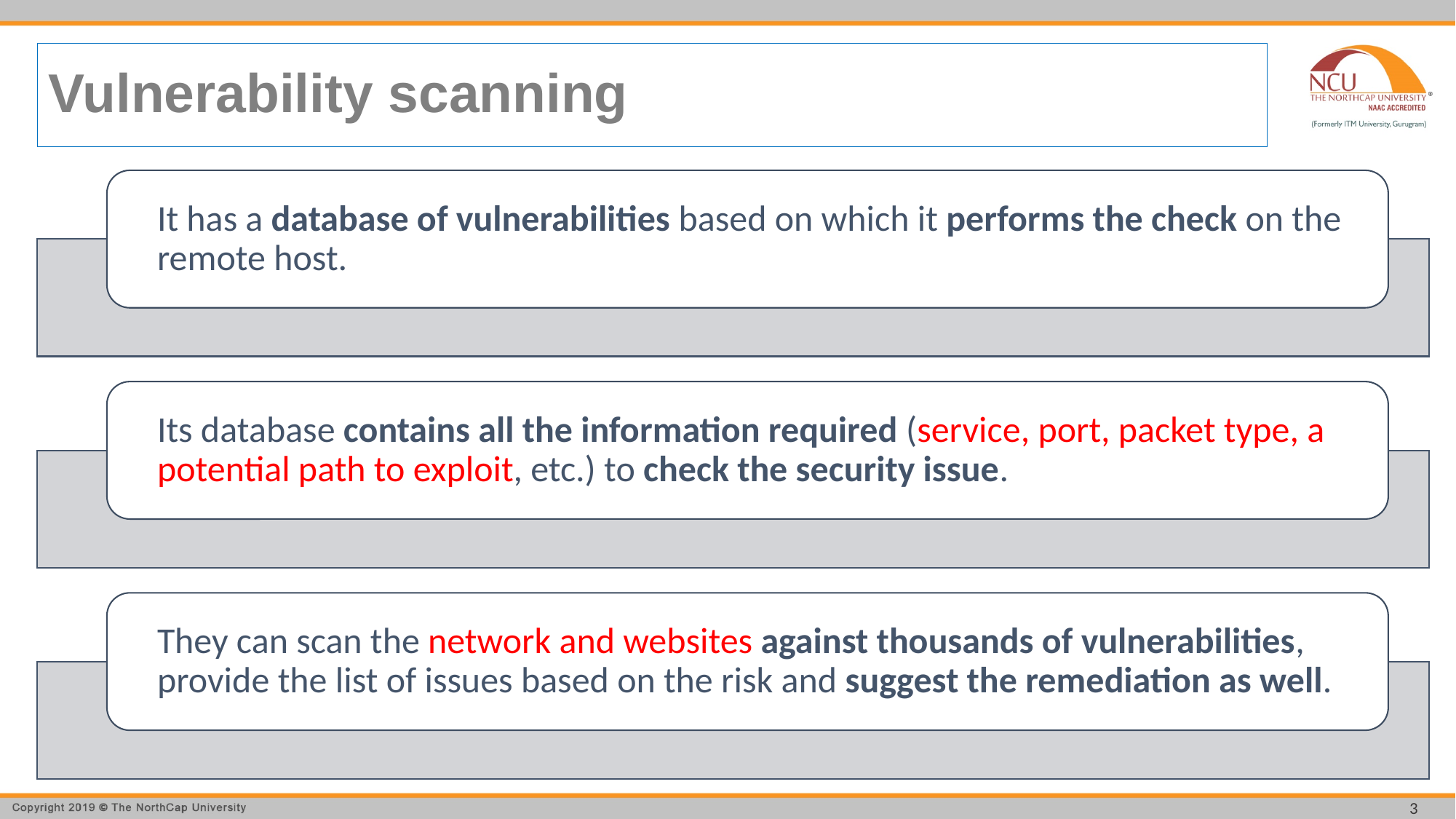

# Vulnerability scanning
It has a database of vulnerabilities based on which it performs the check on the remote host.
Its database contains all the information required (service, port, packet type, a potential path to exploit, etc.) to check the security issue.
They can scan the network and websites against thousands of vulnerabilities, provide the list of issues based on the risk and suggest the remediation as well.
3